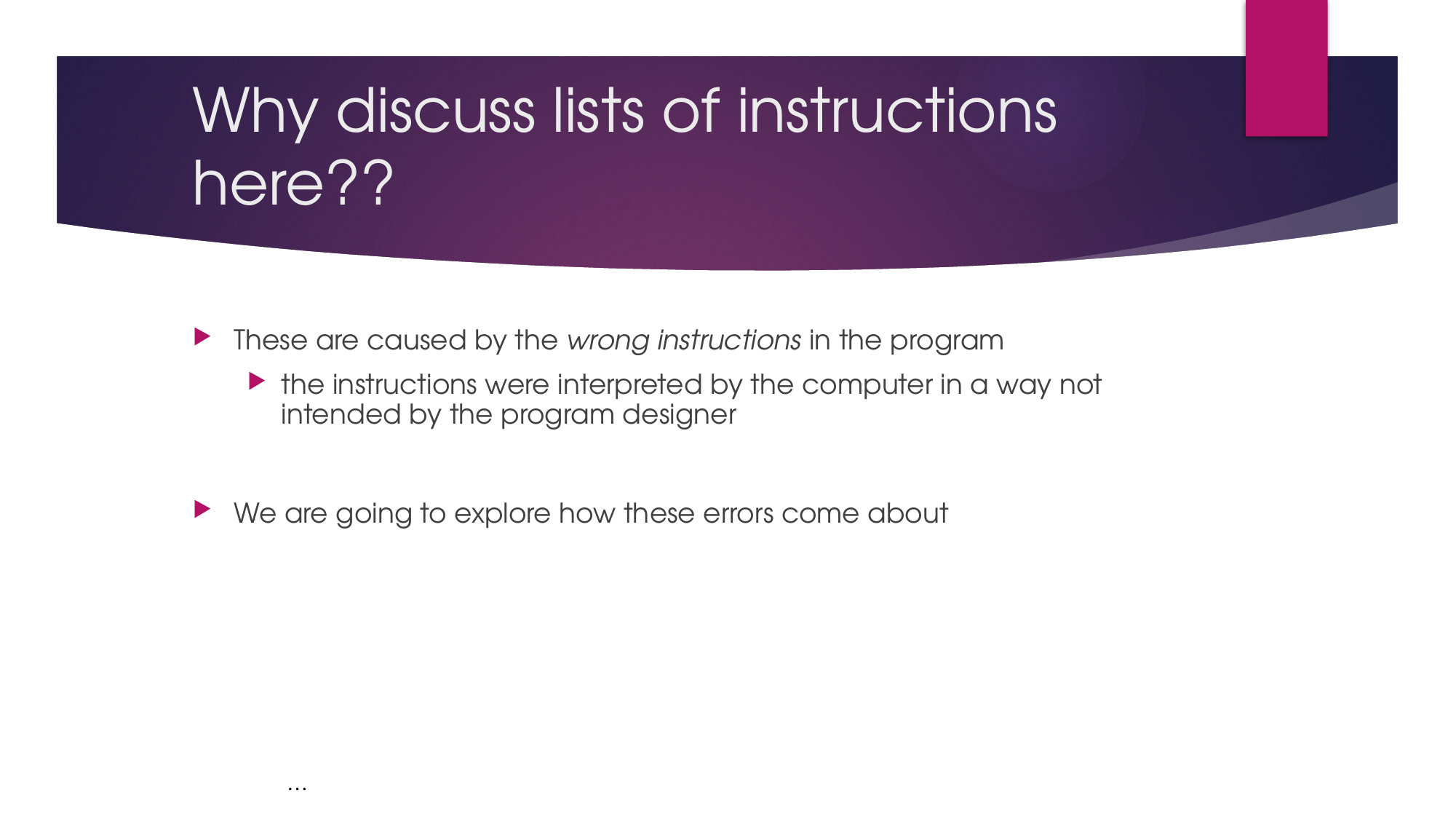

# Why discuss lists of instructions here??

These are caused by the wrong instructions in the program
the instructions were interpreted by the computer in a way not intended by the program designer

We are going to explore how these errors come about

…